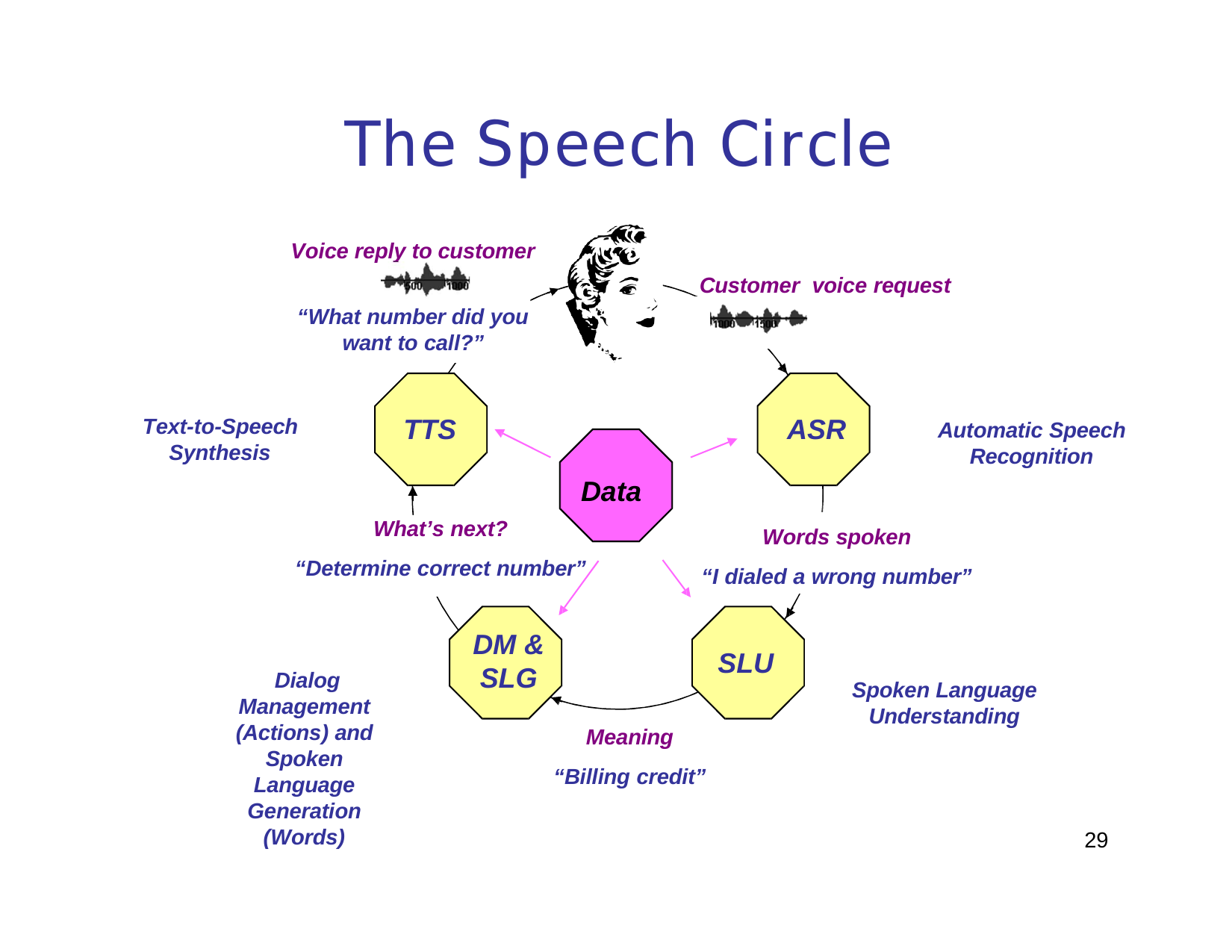

The Speech Circle

Voice reply to customer

Customer  voice request

“What number did you want to call?”

TTS
ASR
Text-to-Speech Synthesis
Automatic Speech Recognition

Data

What’s next?

“Determine correct number”

Words spoken

“I dialed a wrong number”

DM & SLG
SLU
Dialog Management (Actions) and Spoken Language Generation
Spoken Language Understanding

Meaning

“Billing credit”
(Words)
29